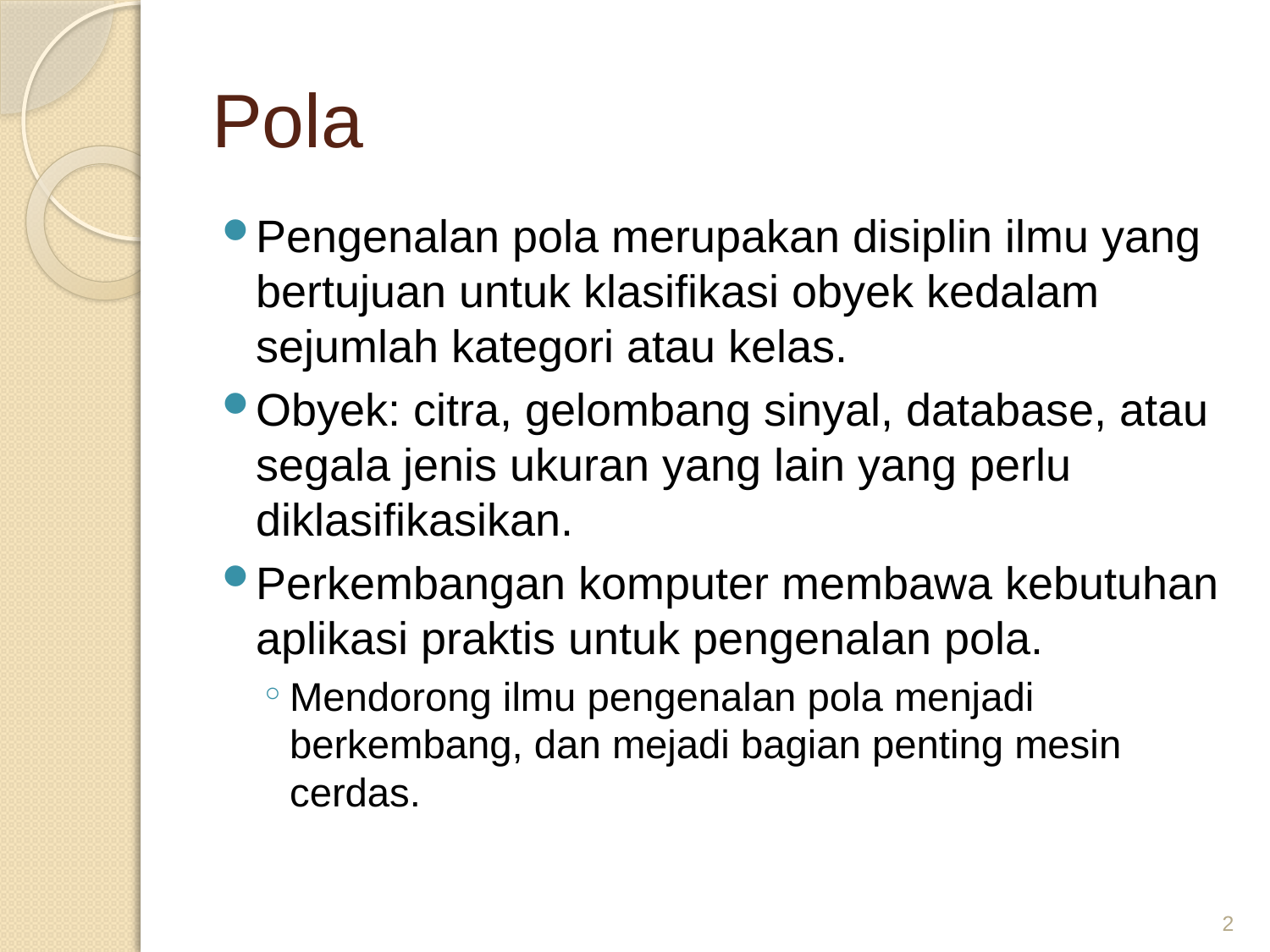

# Pola
Pengenalan pola merupakan disiplin ilmu yang bertujuan untuk klasifikasi obyek kedalam sejumlah kategori atau kelas.
Obyek: citra, gelombang sinyal, database, atau segala jenis ukuran yang lain yang perlu diklasifikasikan.
Perkembangan komputer membawa kebutuhan aplikasi praktis untuk pengenalan pola.
Mendorong ilmu pengenalan pola menjadi berkembang, dan mejadi bagian penting mesin cerdas.
2